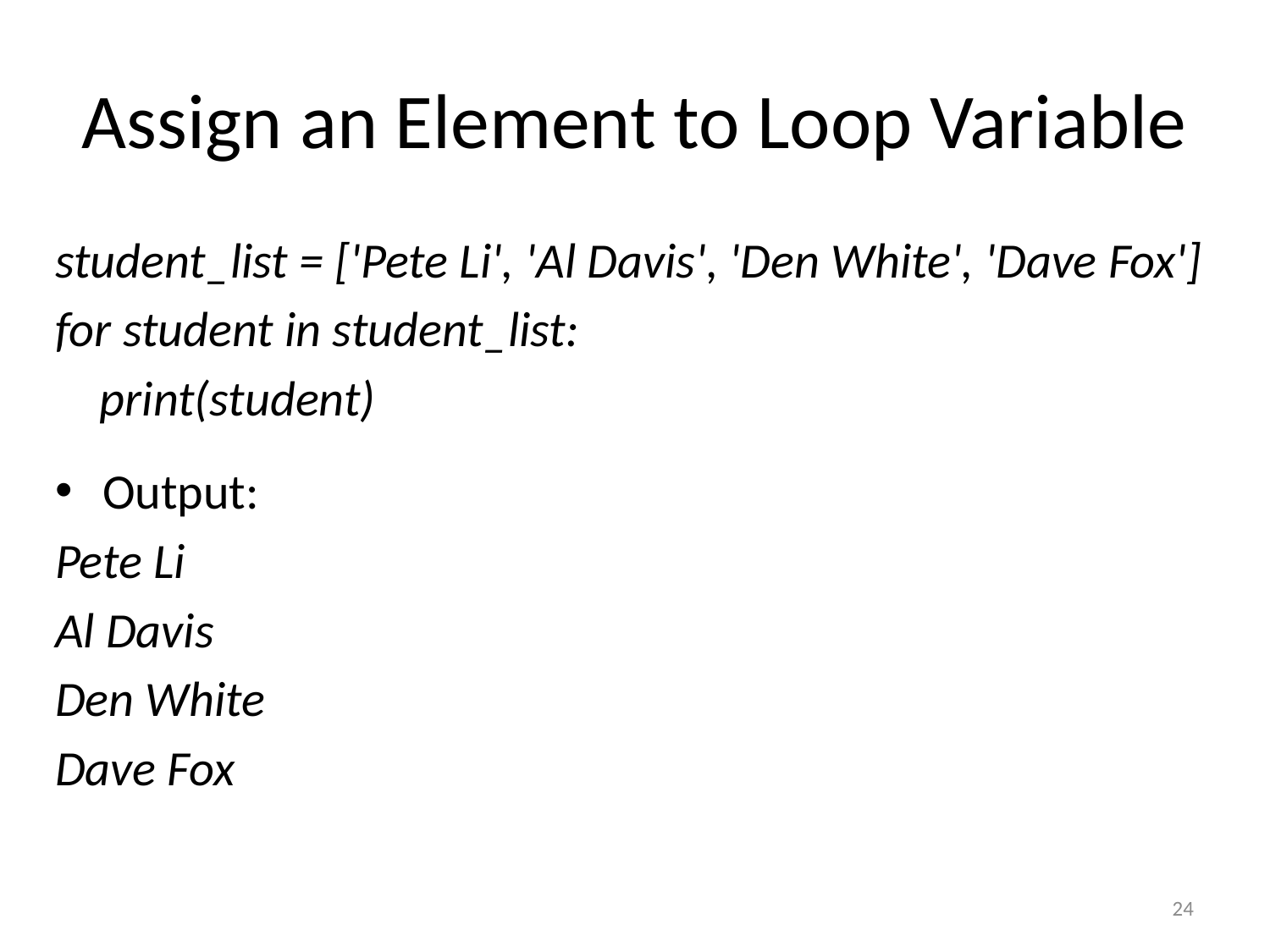

# Assign an Element to Loop Variable
student_list = ['Pete Li', 'Al Davis', 'Den White', 'Dave Fox']
for student in student_list:
    print(student)

Output:
Pete Li
Al Davis
Den White
Dave Fox

24